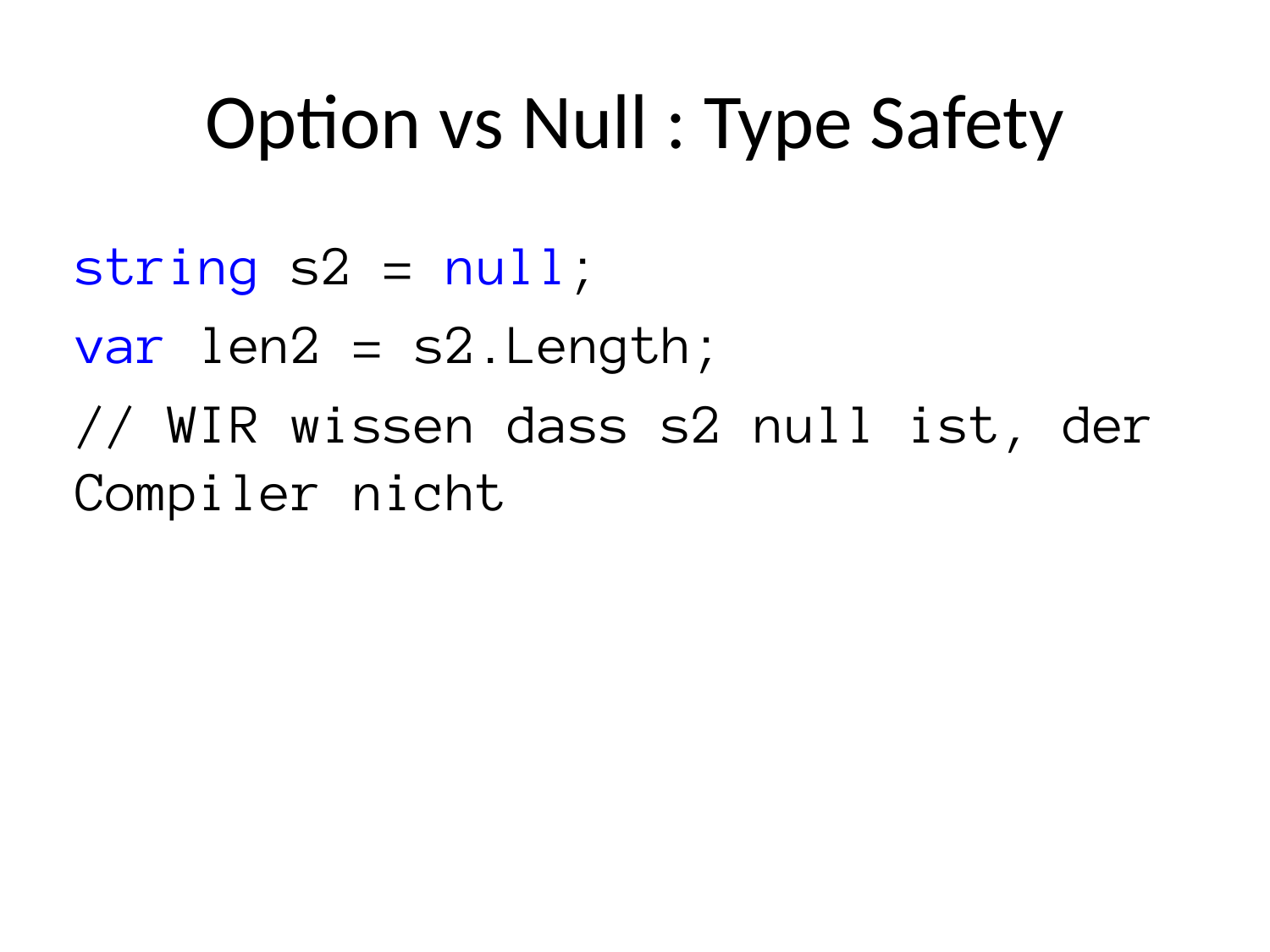

# Option vs Null : Type Safety
string s2 = null;
var len2 = s2.Length;
// WIR wissen dass s2 null ist, der Compiler nicht